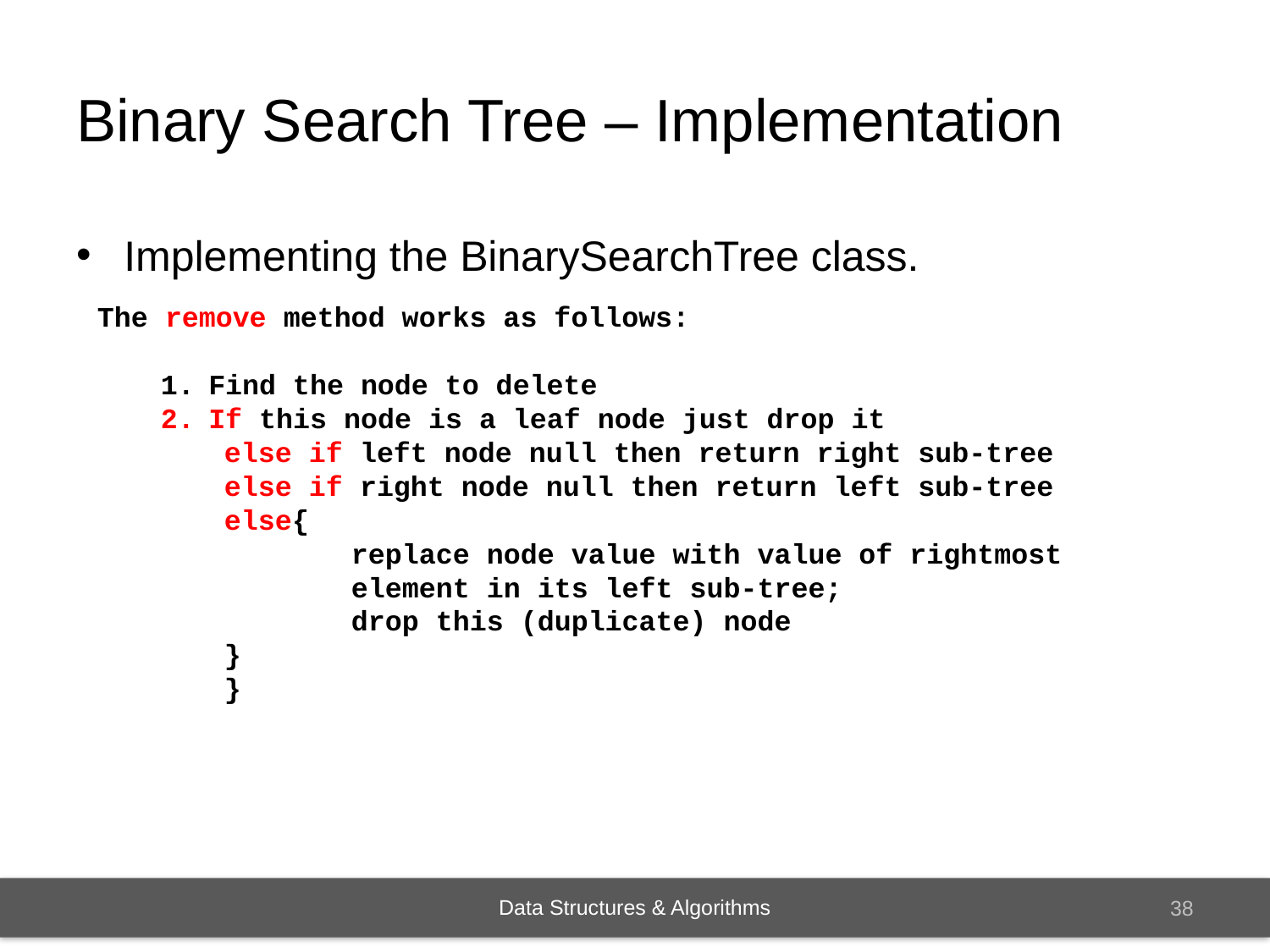

# Binary Search Tree – Implementation
Implementing the BinarySearchTree class.
The remove method works as follows:

Find the node to delete
If this node is a leaf node just drop it
	else if left node null then return right sub-tree
	else if right node null then return left sub-tree
	else{
		replace node value with value of rightmost
		element in its left sub-tree;
		drop this (duplicate) node
    	}
	}
38